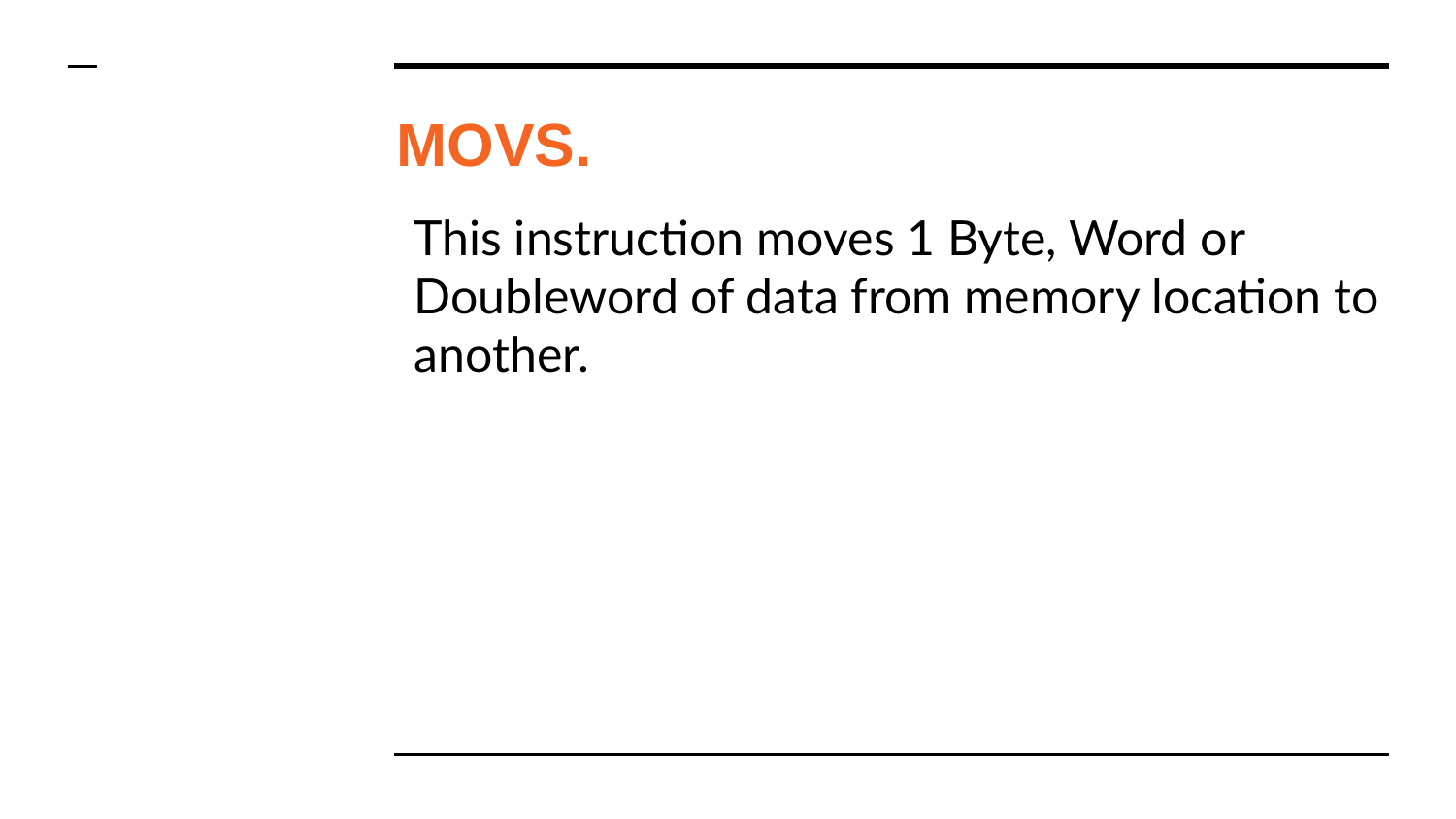

# MOVS.
This instruction moves 1 Byte, Word or Doubleword of data from memory location to another.